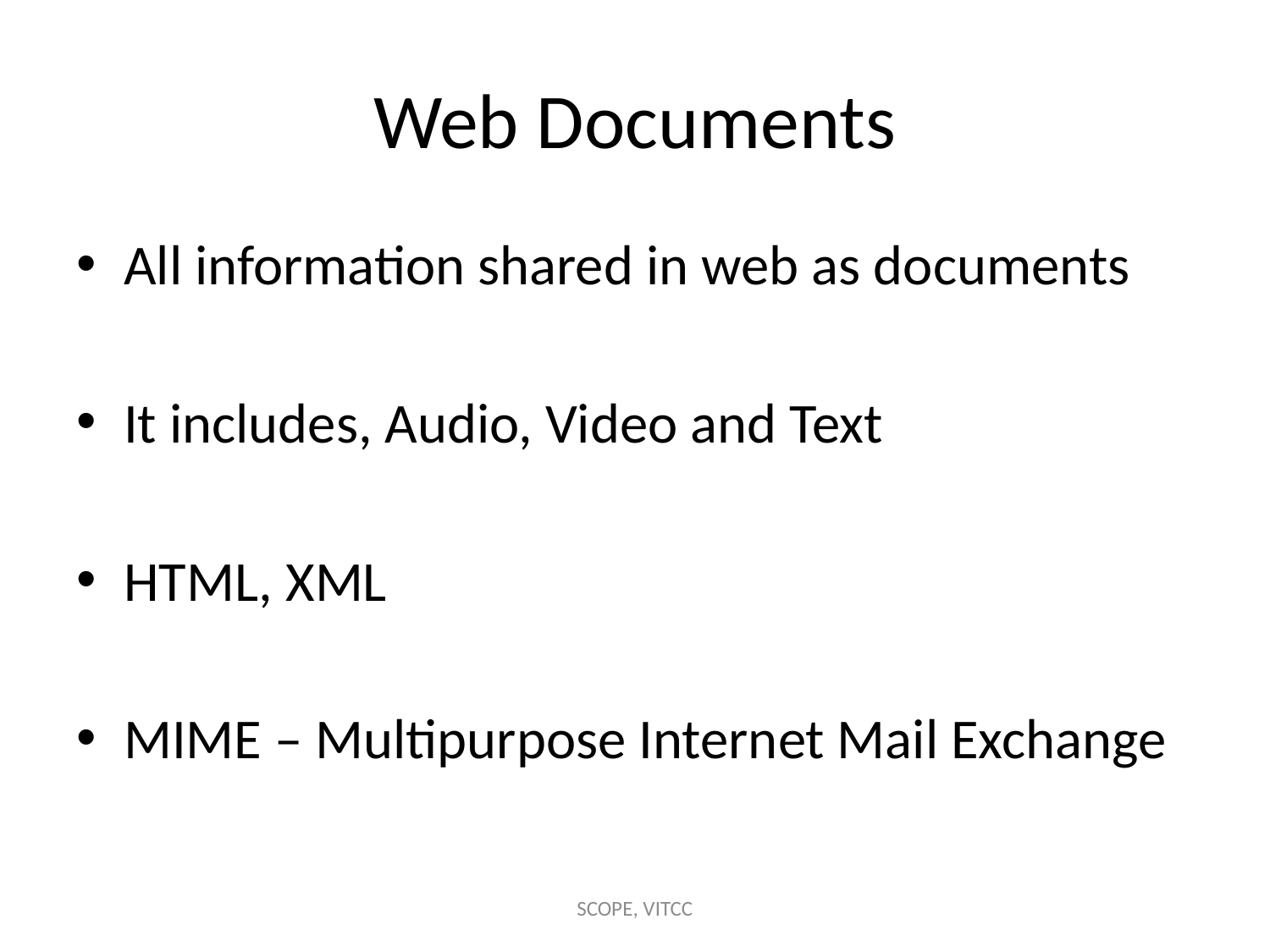

# Web Documents
All information shared in web as documents

It includes, Audio, Video and Text

HTML, XML

MIME – Multipurpose Internet Mail Exchange
SCOPE, VITCC